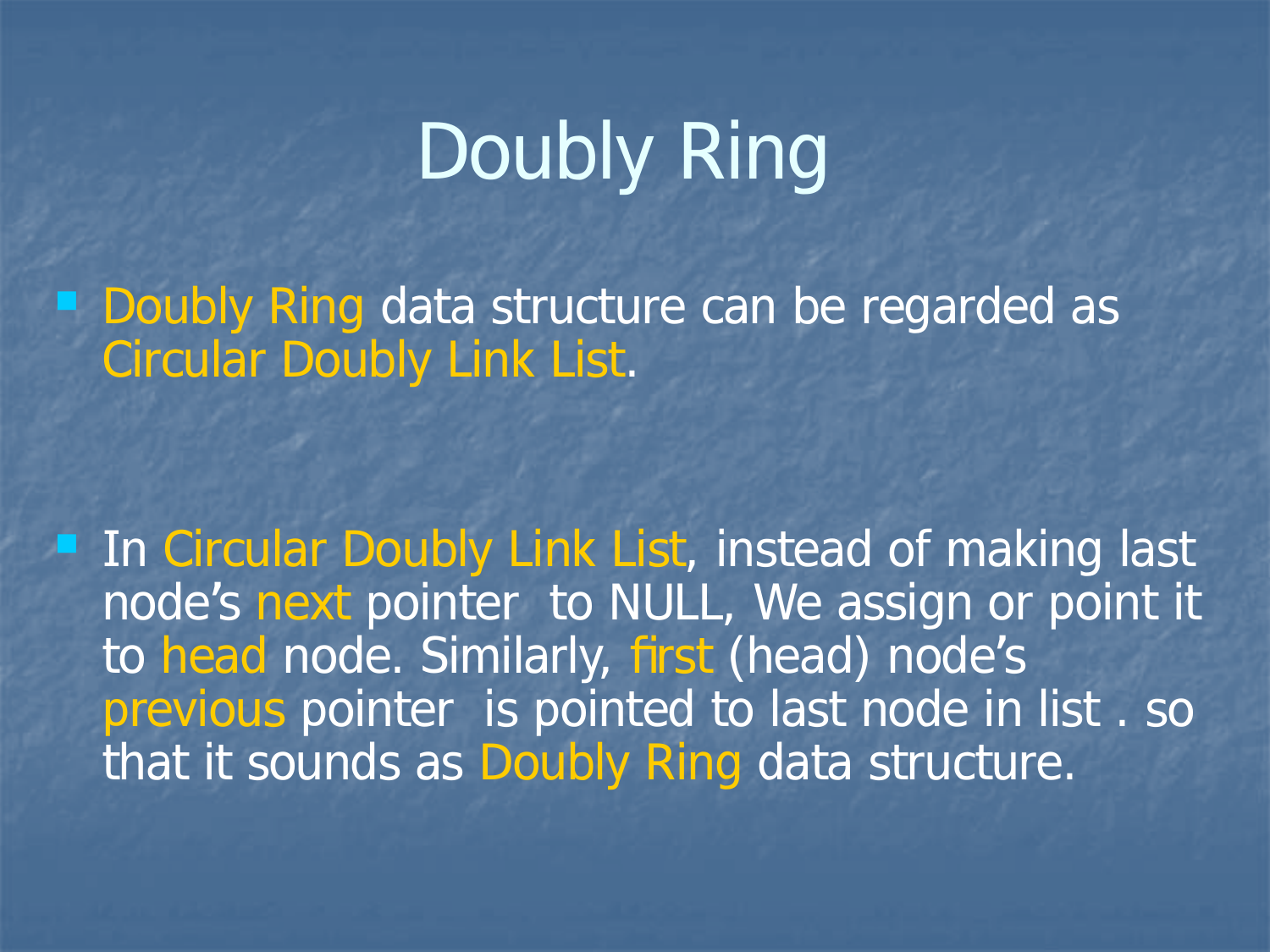

Doubly Ring
# Doubly Ring data structure can be regarded as Circular Doubly Link List.

In Circular Doubly Link List, instead of making last node’s next pointer  to NULL, We assign or point it to head node. Similarly, first (head) node’s previous pointer  is pointed to last node in list . so that it sounds as Doubly Ring data structure.